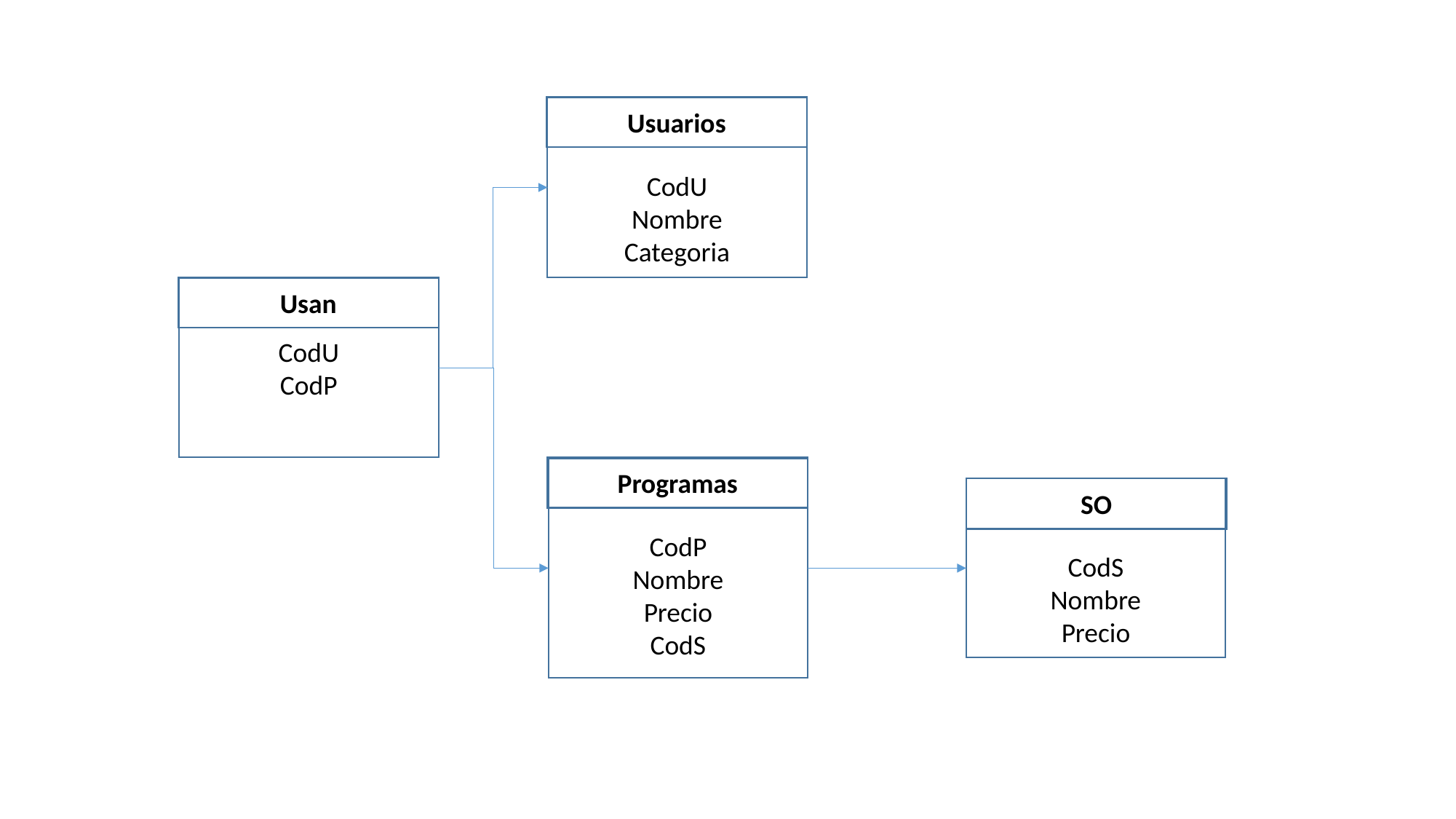

Usuarios

CodU
Nombre
Categoria
Usan
CodU
CodP
Programas

CodP
Nombre
Precio
CodS

CodS
Nombre
Precio
SO